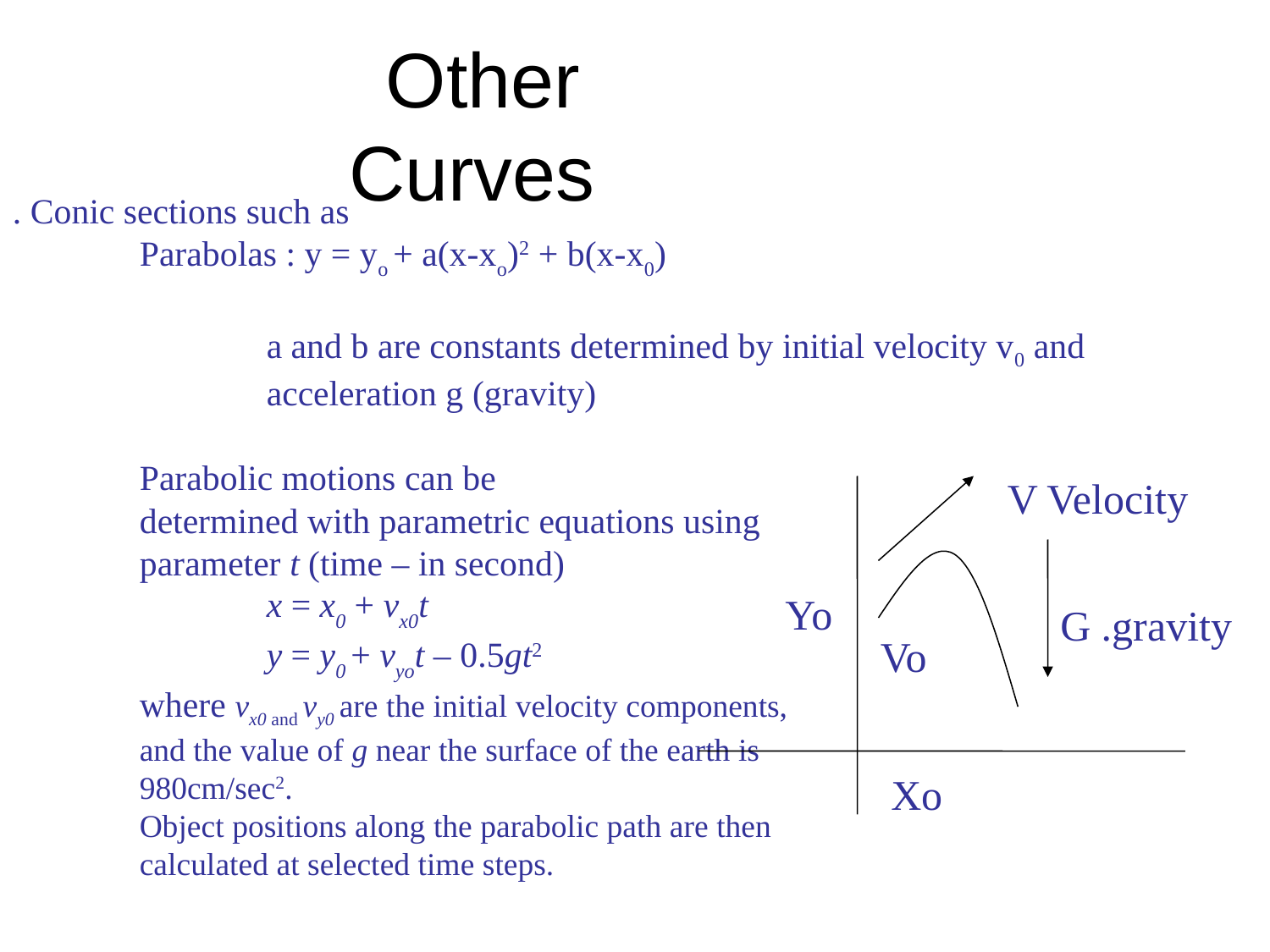

# Other Curves
. Conic sections such as
	Parabolas : y = yo + a(x-xo)2 + b(x-x0)

		a and b are constants determined by initial velocity v0 and 			acceleration g (gravity)

       	Parabolic motions can be
	determined with parametric equations using
	parameter t (time – in second)
		x = x0 + vx0t
		y = y0 + vyot – 0.5gt2
	where vx0 and vy0 are the initial velocity components,
	and the value of g near the surface of the earth is
	980cm/sec2.
	Object positions along the parabolic path are then
	calculated at selected time steps.

V Velocity

  Yo
G .gravity
Vo

Xo